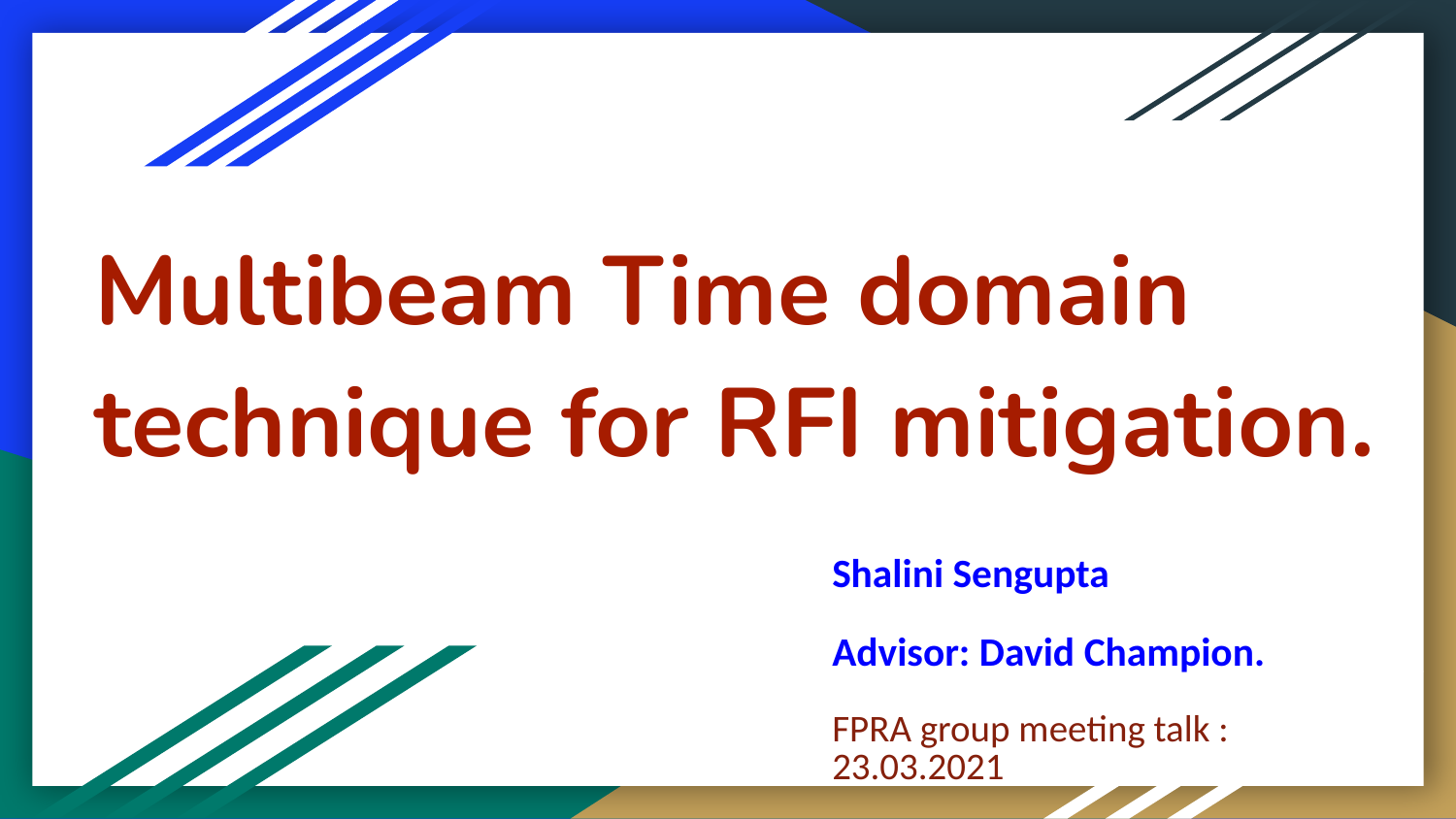

# Multibeam Time domain technique for RFI mitigation.
Shalini Sengupta

Advisor: David Champion.

FPRA group meeting talk : 23.03.2021